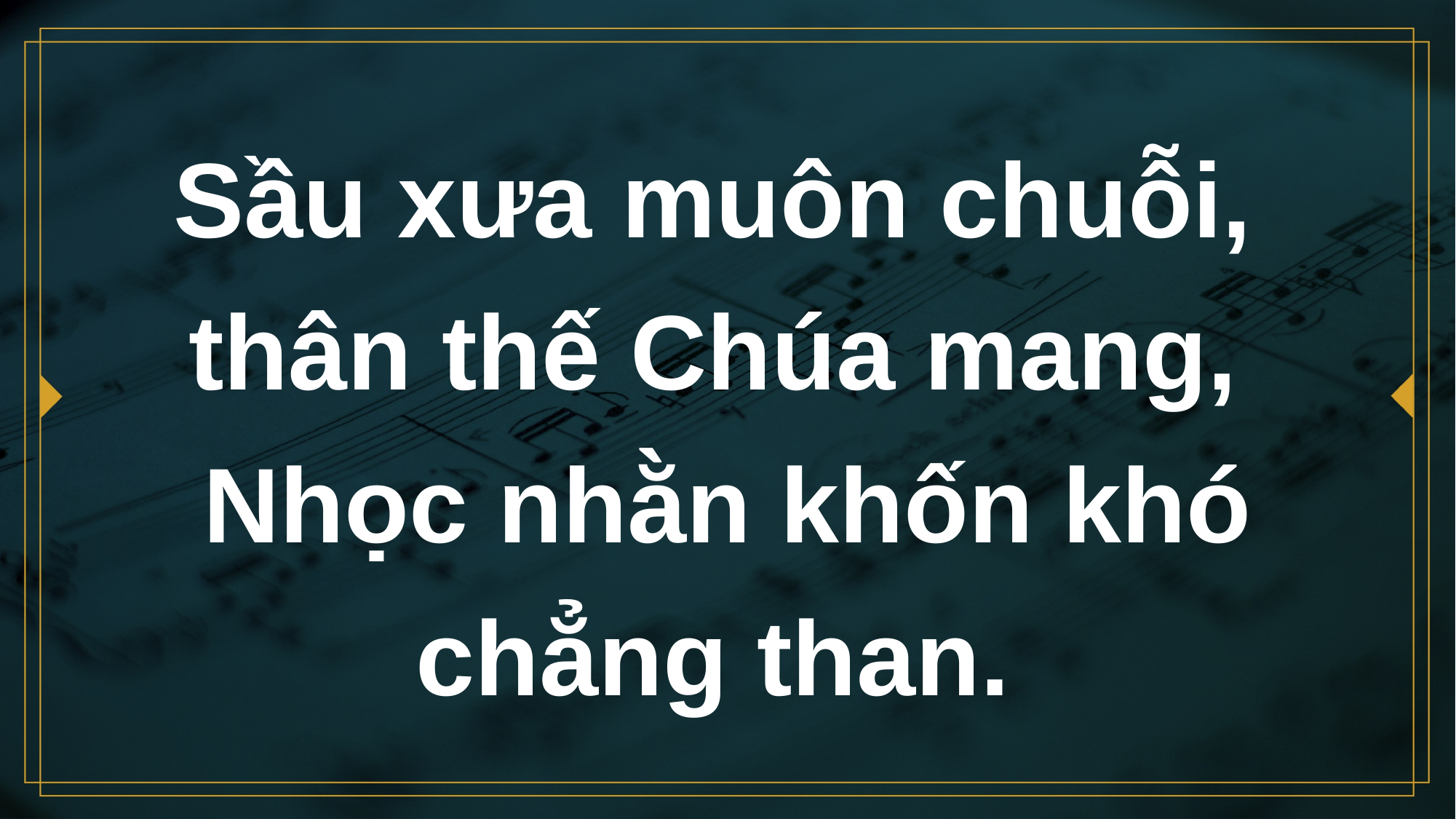

# Sầu xưa muôn chuỗi, thân thế Chúa mang, Nhọc nhằn khốn khó chẳng than.